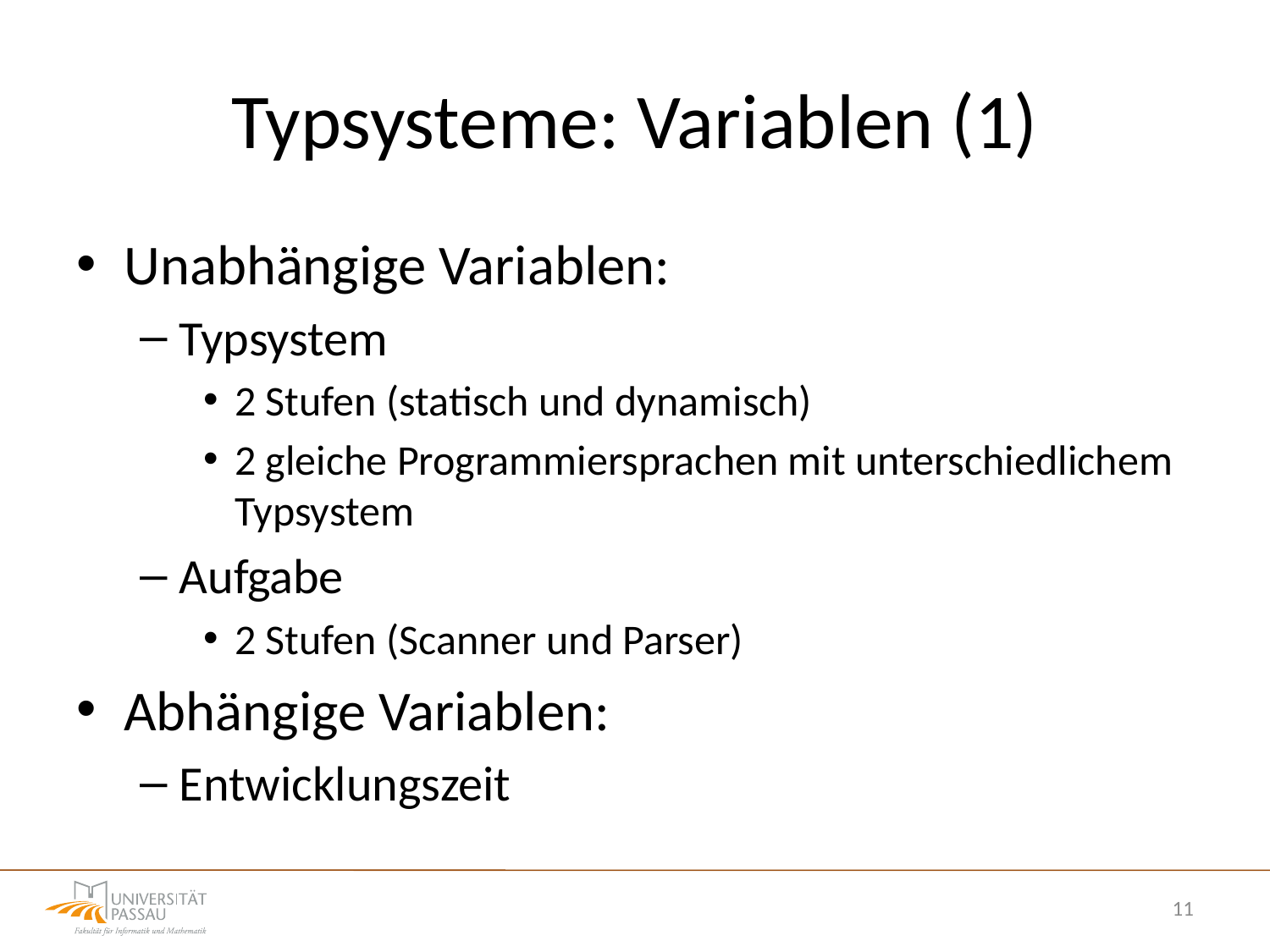

# Typsysteme: Variablen (1)
Unabhängige Variablen:
Typsystem
2 Stufen (statisch und dynamisch)
2 gleiche Programmiersprachen mit unterschiedlichem Typsystem
Aufgabe
2 Stufen (Scanner und Parser)
Abhängige Variablen:
Entwicklungszeit
11